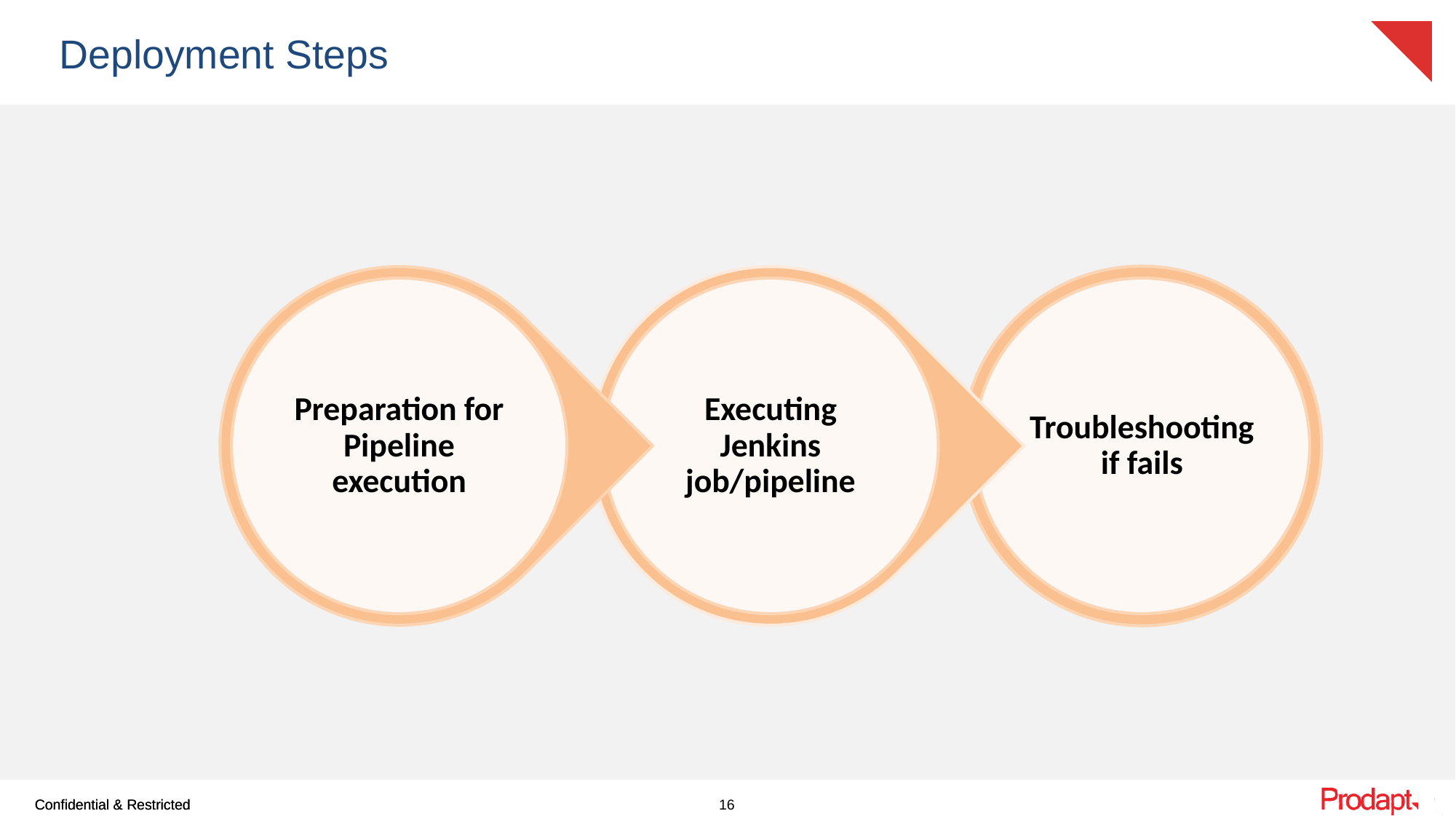

# Deployment Steps
Troubleshooting if fails
Executing Jenkins job/pipeline
Preparation for Pipeline execution
16